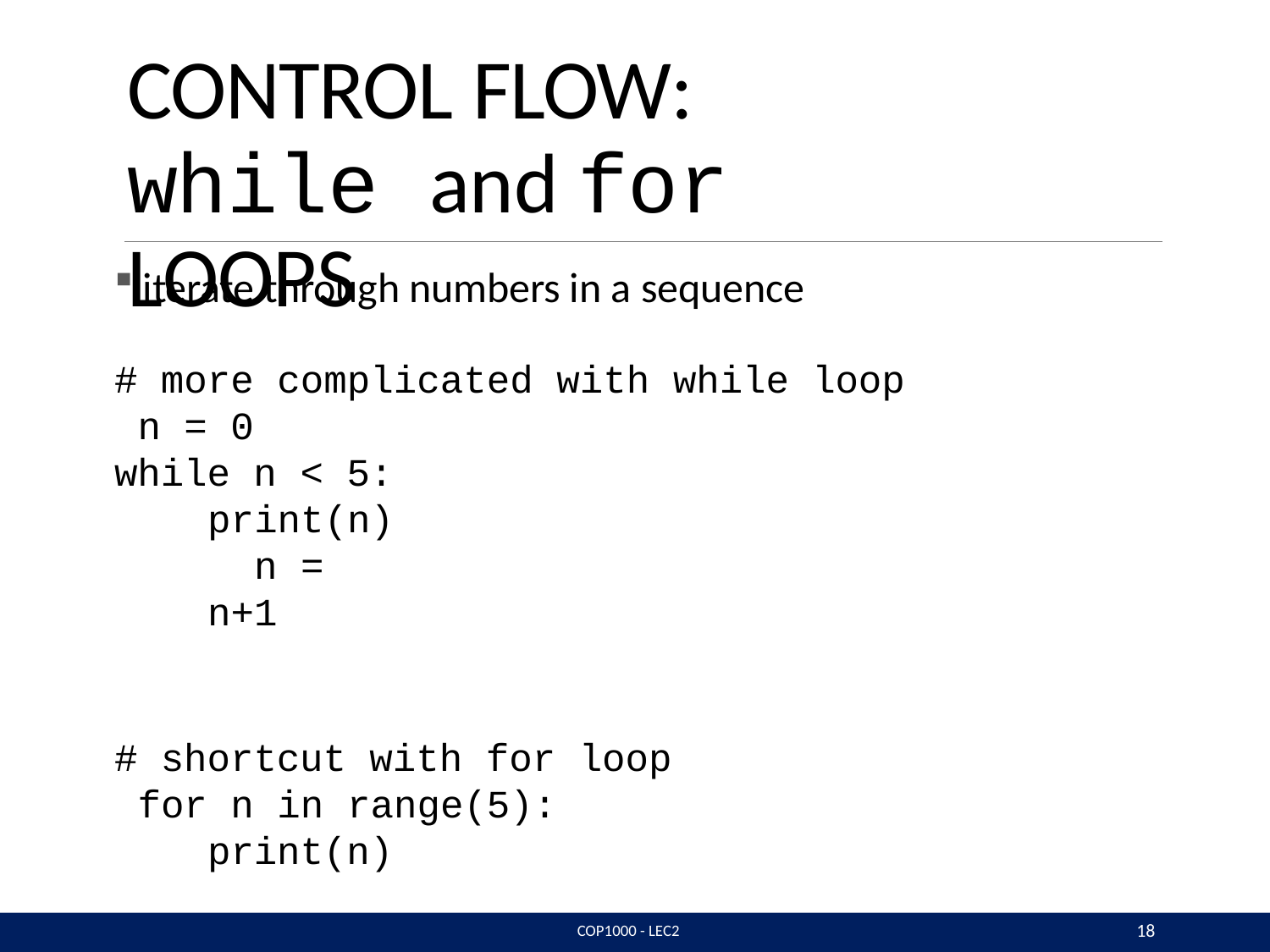

# CONTROL FLOW:
while and for LOOPS

iterate through numbers in a sequence

# more complicated with while loop  n = 0
while n < 5:
print(n)   n = n+1

# shortcut with for loop  for n in range(5):
print(n)

18
COP1000 - LEC2